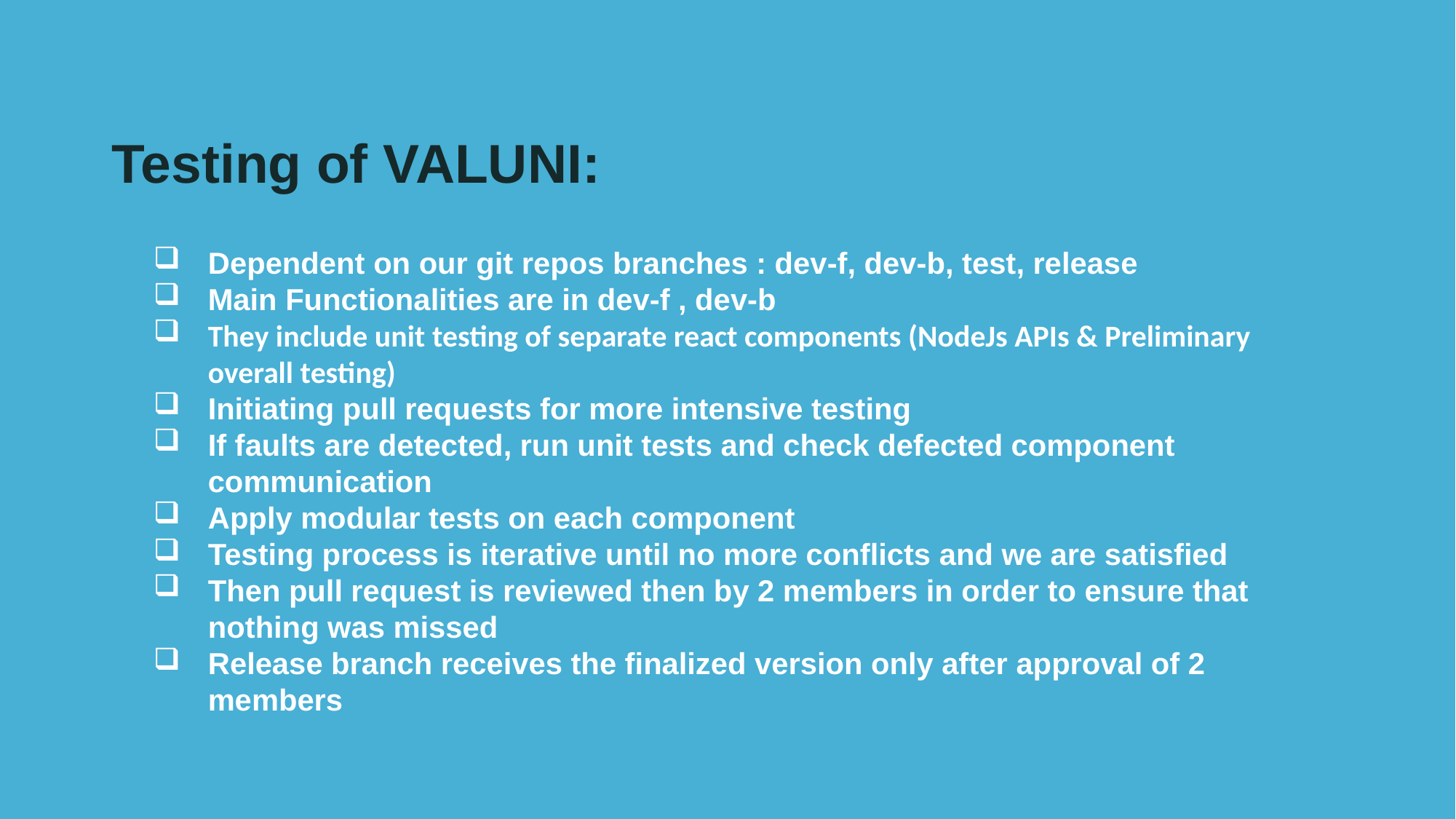

Testing of VALUNI:
Dependent on our git repos branches : dev-f, dev-b, test, release
Main Functionalities are in dev-f , dev-b
They include unit testing of separate react components (NodeJs APIs & Preliminary overall testing)
Initiating pull requests for more intensive testing
If faults are detected, run unit tests and check defected component communication
Apply modular tests on each component
Testing process is iterative until no more conflicts and we are satisfied
Then pull request is reviewed then by 2 members in order to ensure that nothing was missed
Release branch receives the finalized version only after approval of 2 members